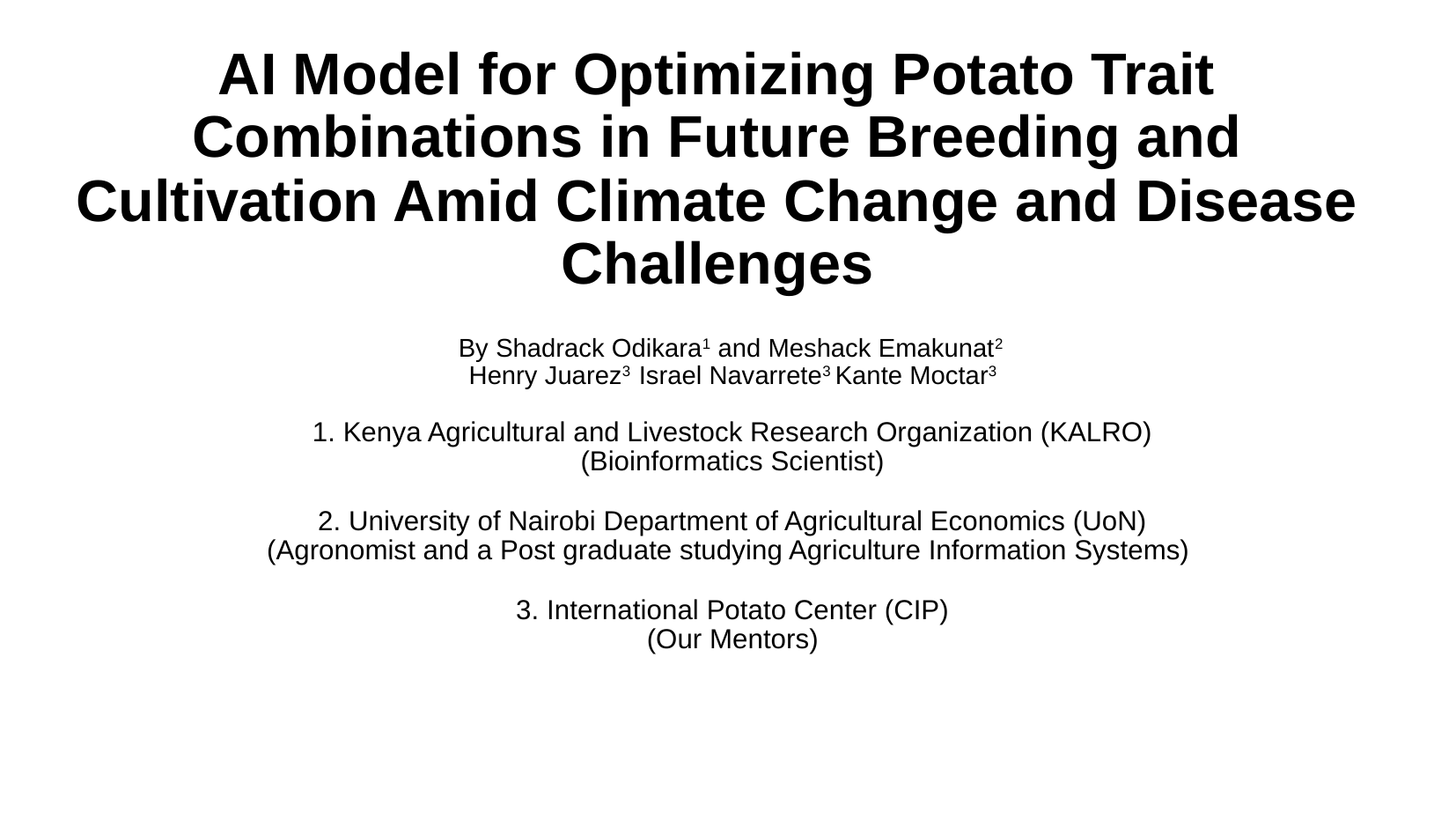

# AI Model for Optimizing Potato Trait Combinations in Future Breeding and Cultivation Amid Climate Change and Disease Challenges
By Shadrack Odikara1 and Meshack Emakunat2
Henry Juarez3  Israel Navarrete3 Kante Moctar3

1. Kenya Agricultural and Livestock Research Organization (KALRO)
(Bioinformatics Scientist)

2. University of Nairobi Department of Agricultural Economics (UoN)
(Agronomist and a Post graduate studying Agriculture Information Systems)

3. International Potato Center (CIP)
(Our Mentors)